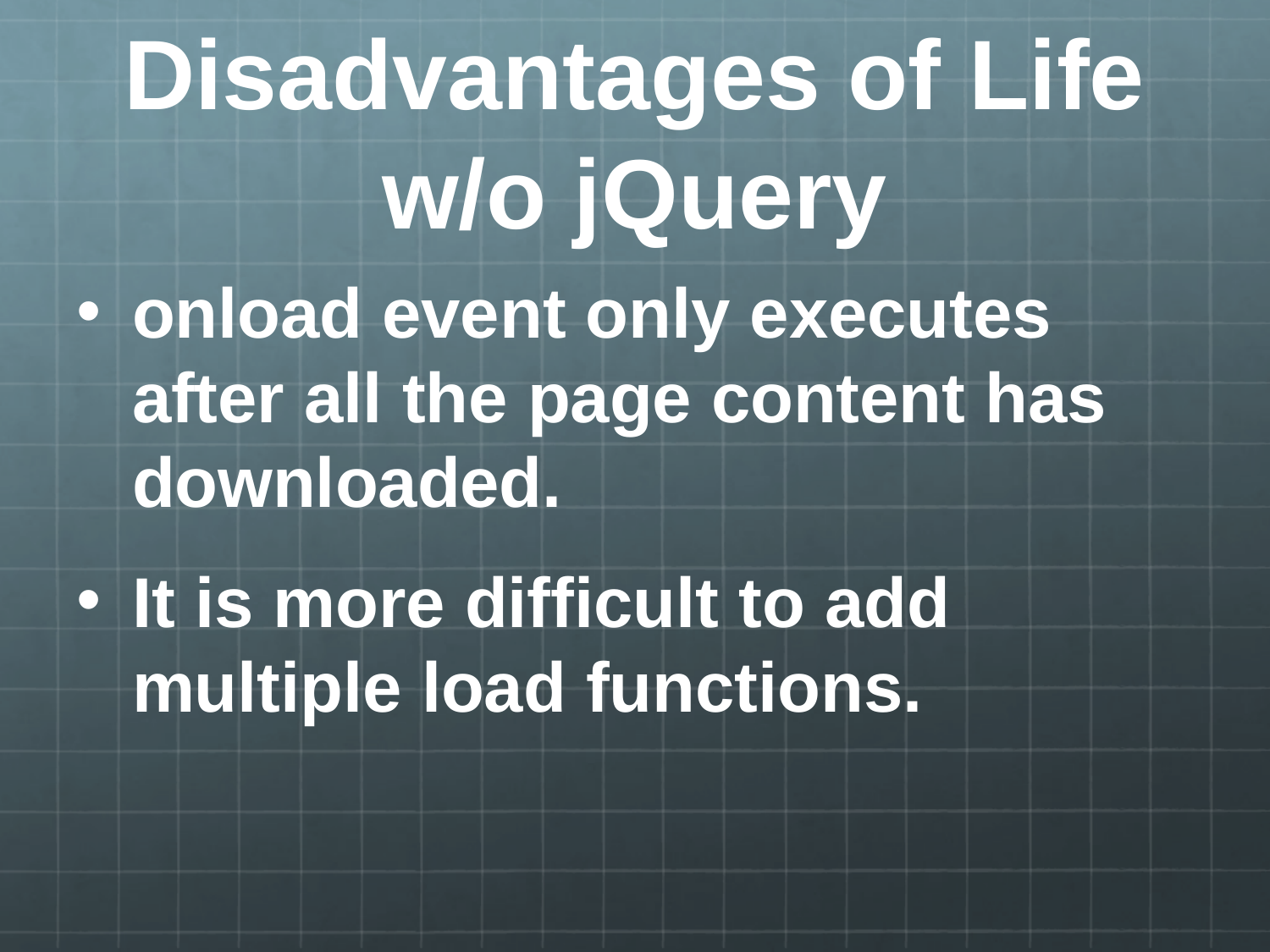

# Disadvantages of Life w/o jQuery
onload event only executes after all the page content has downloaded.
It is more difficult to add multiple load functions.